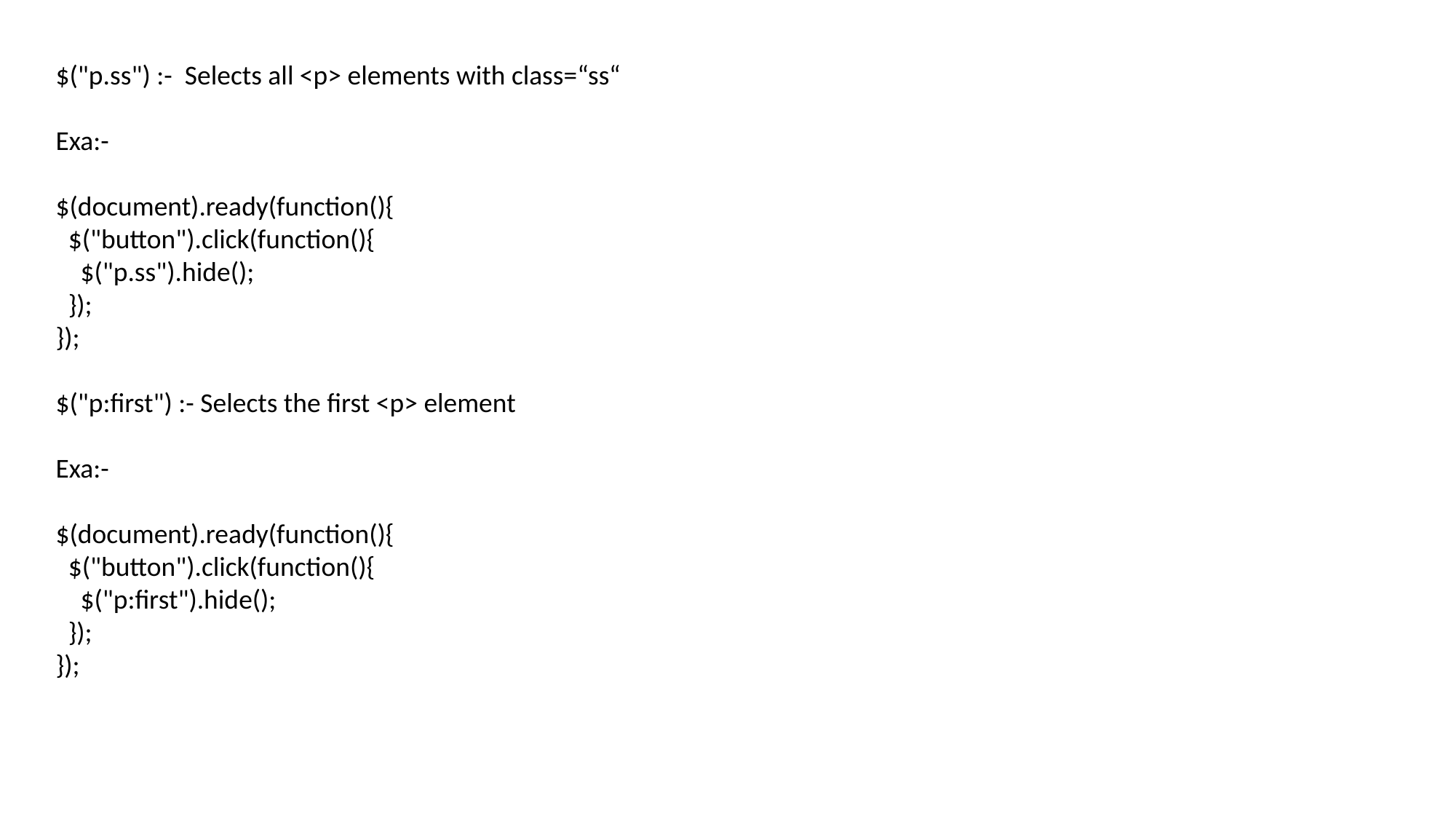

$("p.ss") :-  Selects all <p> elements with class=“ss“

Exa:-

$(document).ready(function(){
  $("button").click(function(){
    $("p.ss").hide();
  });
});

$("p:first") :- Selects the first <p> element

Exa:-

$(document).ready(function(){
  $("button").click(function(){
    $("p:first").hide();
  });
});